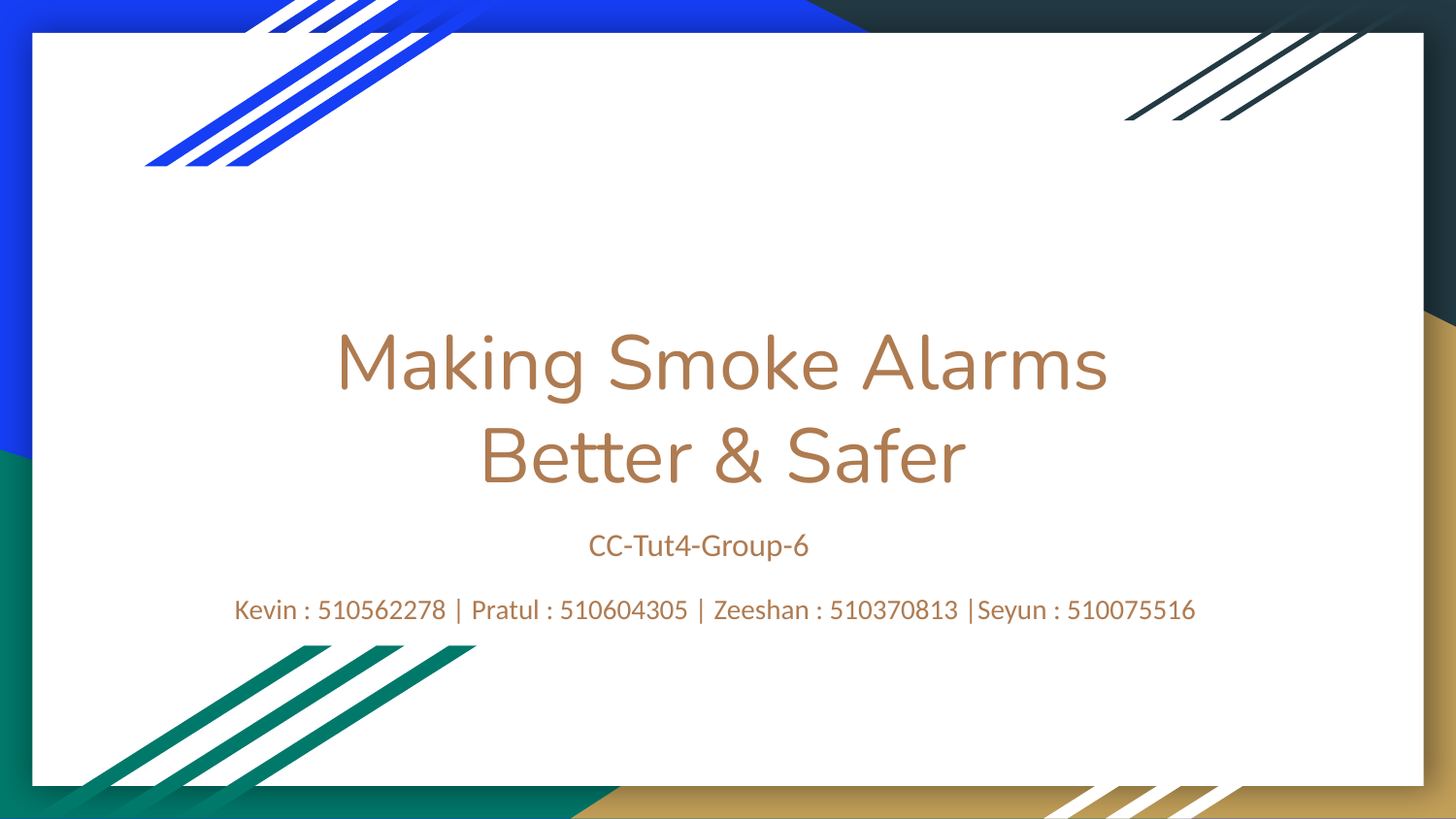

# Making Smoke Alarms Better & Safer
CC-Tut4-Group-6
Kevin : 510562278 | Pratul : 510604305 | Zeeshan : 510370813 |Seyun : 510075516